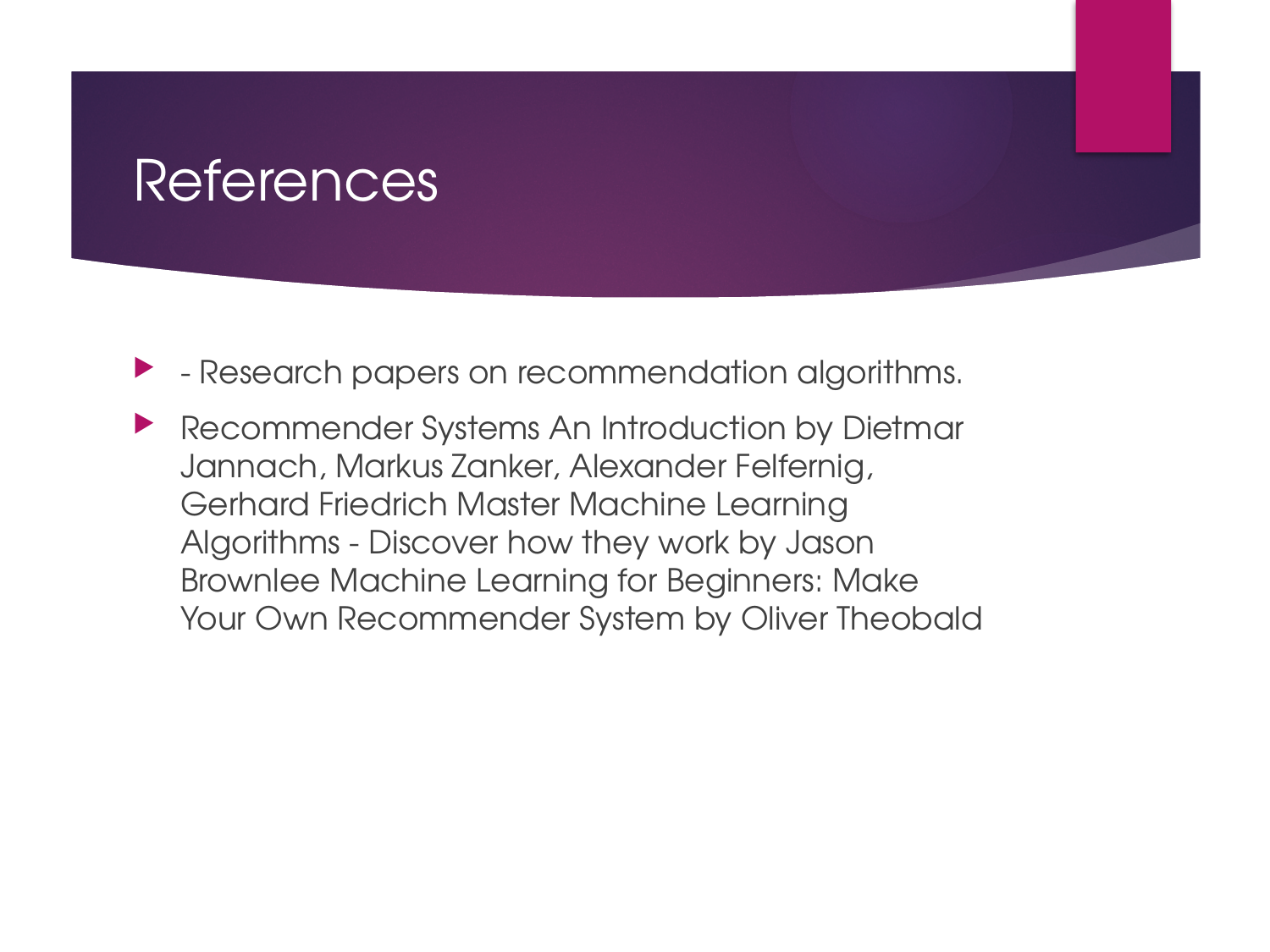

# References
- Research papers on recommendation algorithms.
Recommender Systems An Introduction by Dietmar Jannach, Markus Zanker, Alexander Felfernig, Gerhard Friedrich Master Machine Learning Algorithms - Discover how they work by Jason Brownlee Machine Learning for Beginners: Make Your Own Recommender System by Oliver Theobald